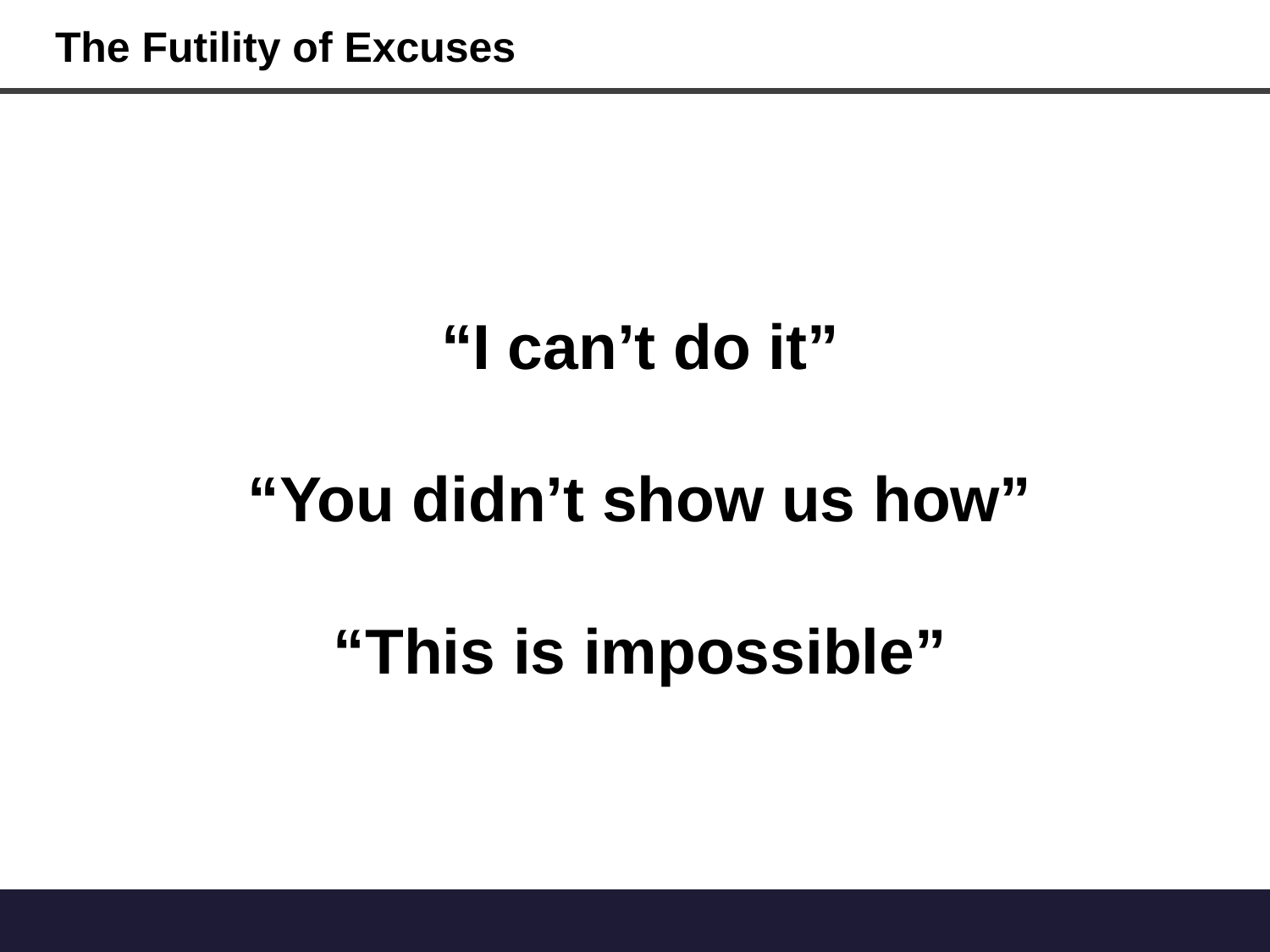

The Futility of Excuses
“I can’t do it”
“You didn’t show us how”
“This is impossible”